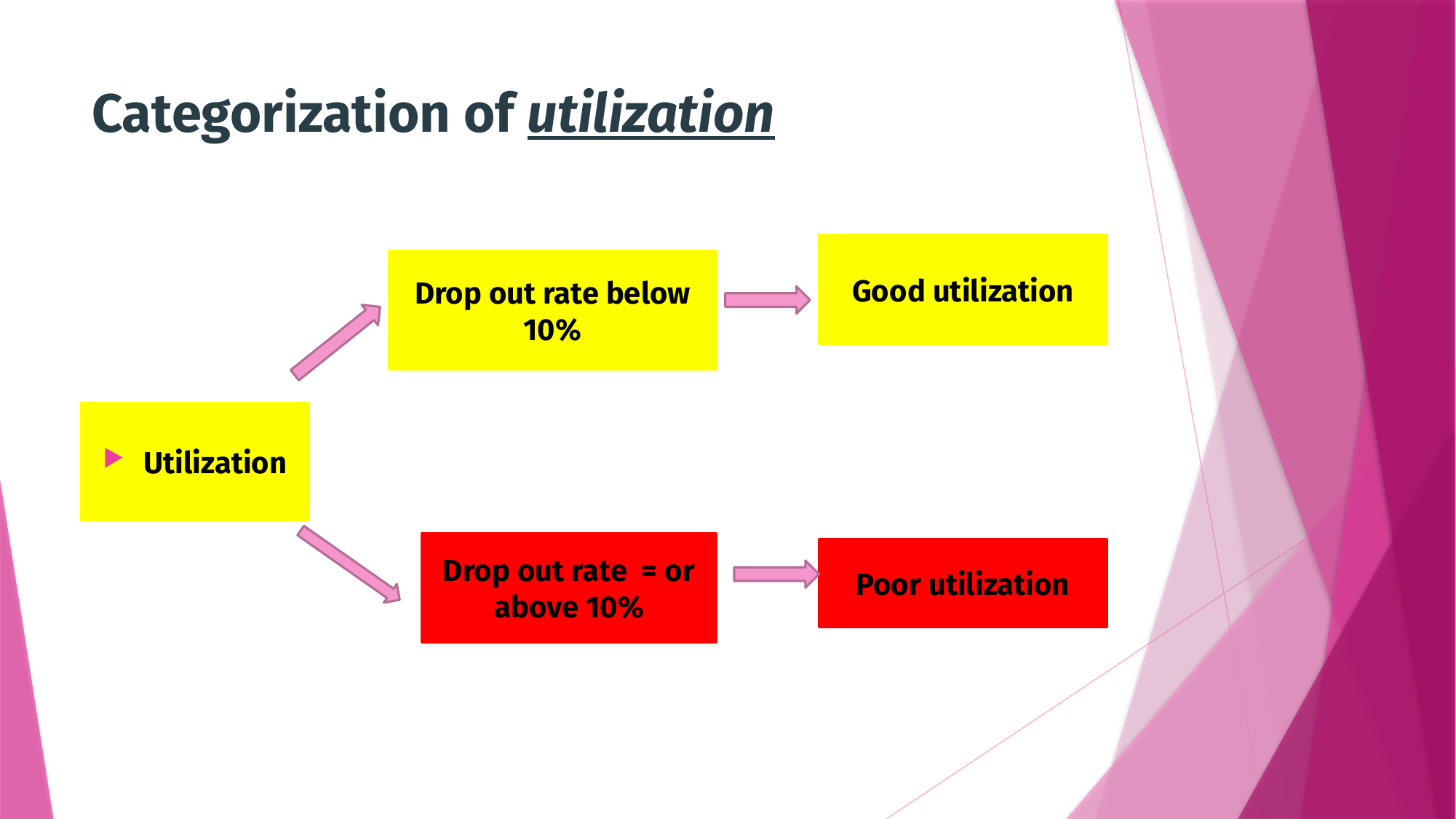

# Categorization of utilization
Good utilization
Drop out rate below 10%

Utilization
Drop out rate  = or above 10%
Poor utilization